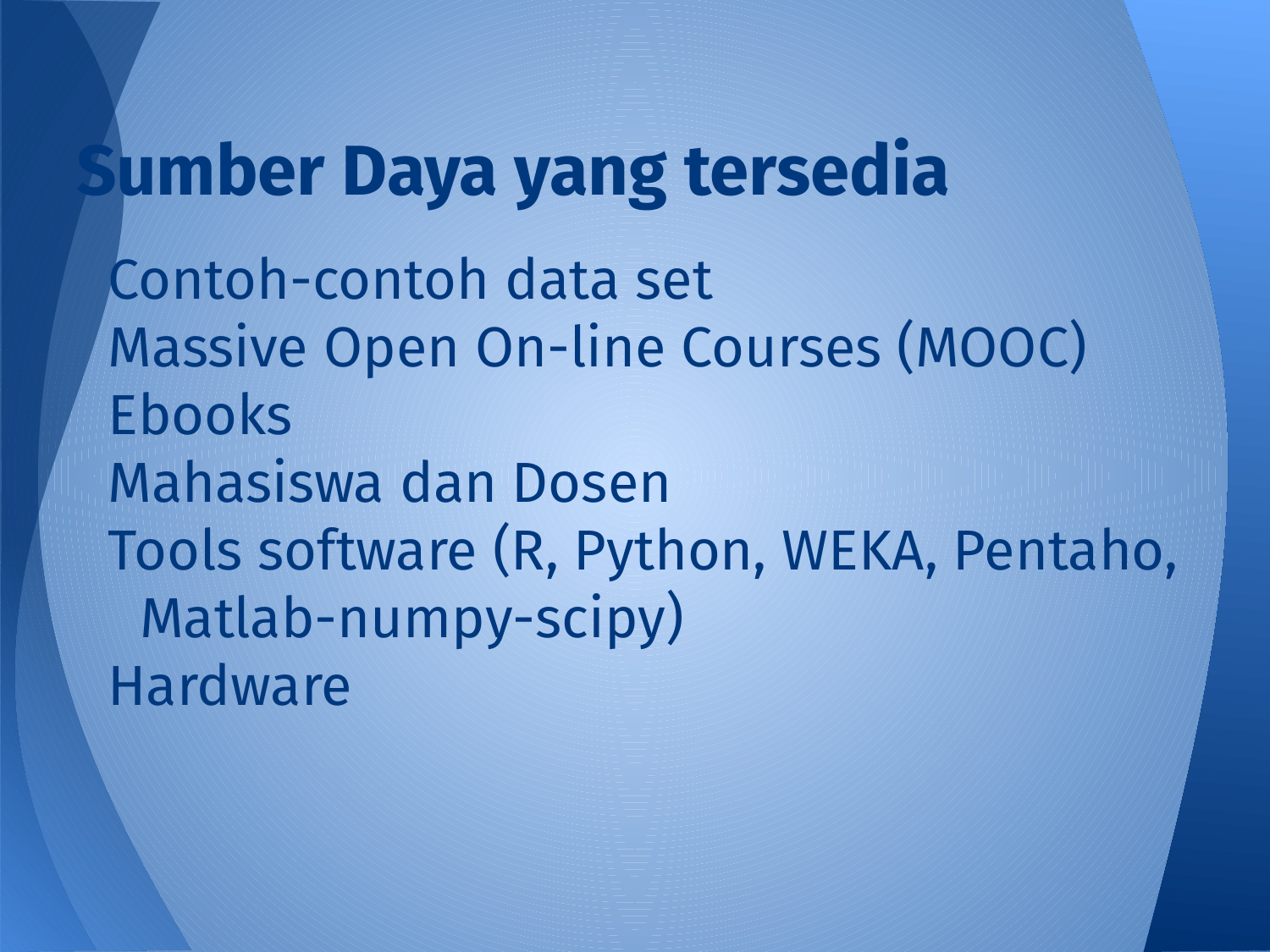

# Sumber Daya yang tersedia
Contoh-contoh data set
Massive Open On-line Courses (MOOC)
Ebooks
Mahasiswa dan Dosen
Tools software (R, Python, WEKA, Pentaho, Matlab-numpy-scipy)
Hardware